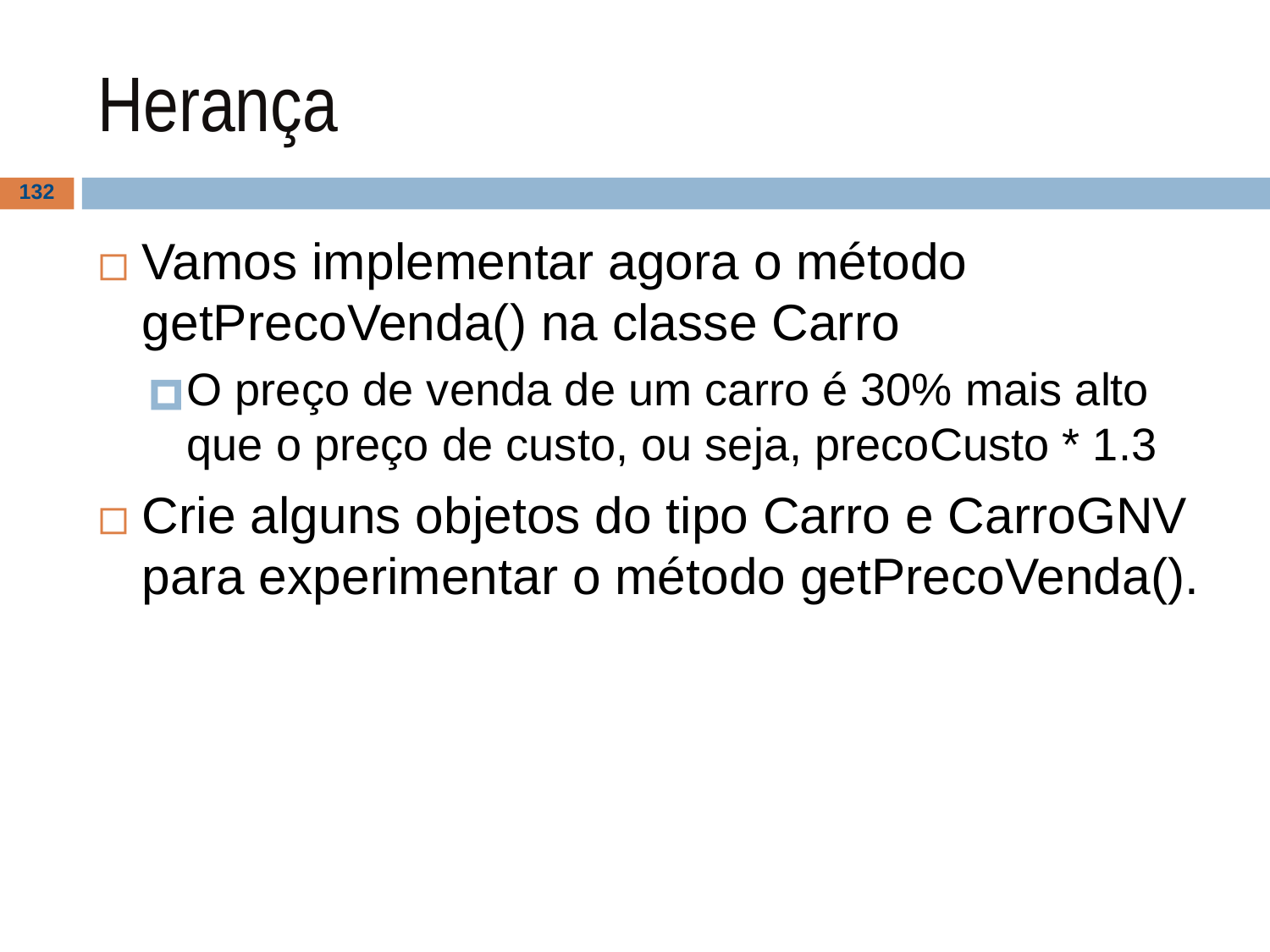

# Herança
132
Vamos implementar agora o método getPrecoVenda() na classe Carro
O preço de venda de um carro é 30% mais alto que o preço de custo, ou seja, precoCusto * 1.3
Crie alguns objetos do tipo Carro e CarroGNV para experimentar o método getPrecoVenda().